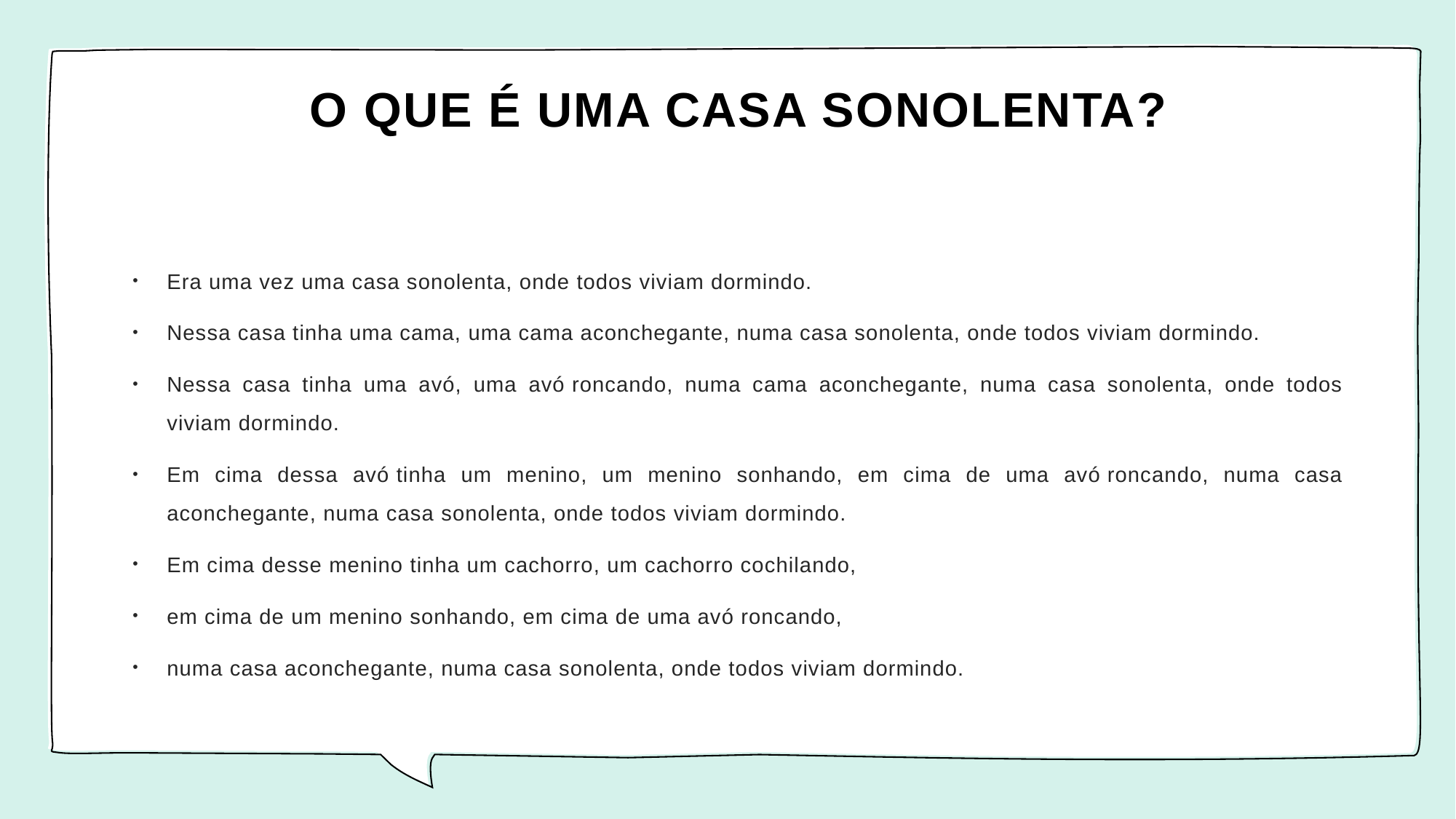

# O QUE É UMA CASA SONOLENTA?

Era uma vez uma casa sonolenta, onde todos viviam dormindo.
Nessa casa tinha uma cama, uma cama aconchegante, numa casa sonolenta, onde todos viviam dormindo.
Nessa casa tinha uma avó, uma avó roncando, numa cama aconchegante, numa casa sonolenta, onde todos viviam dormindo.
Em cima dessa avó tinha um menino, um menino sonhando, em cima de uma avó roncando, numa casa aconchegante, numa casa sonolenta, onde todos viviam dormindo.
Em cima desse menino tinha um cachorro, um cachorro cochilando,
em cima de um menino sonhando, em cima de uma avó roncando,
numa casa aconchegante, numa casa sonolenta, onde todos viviam dormindo.